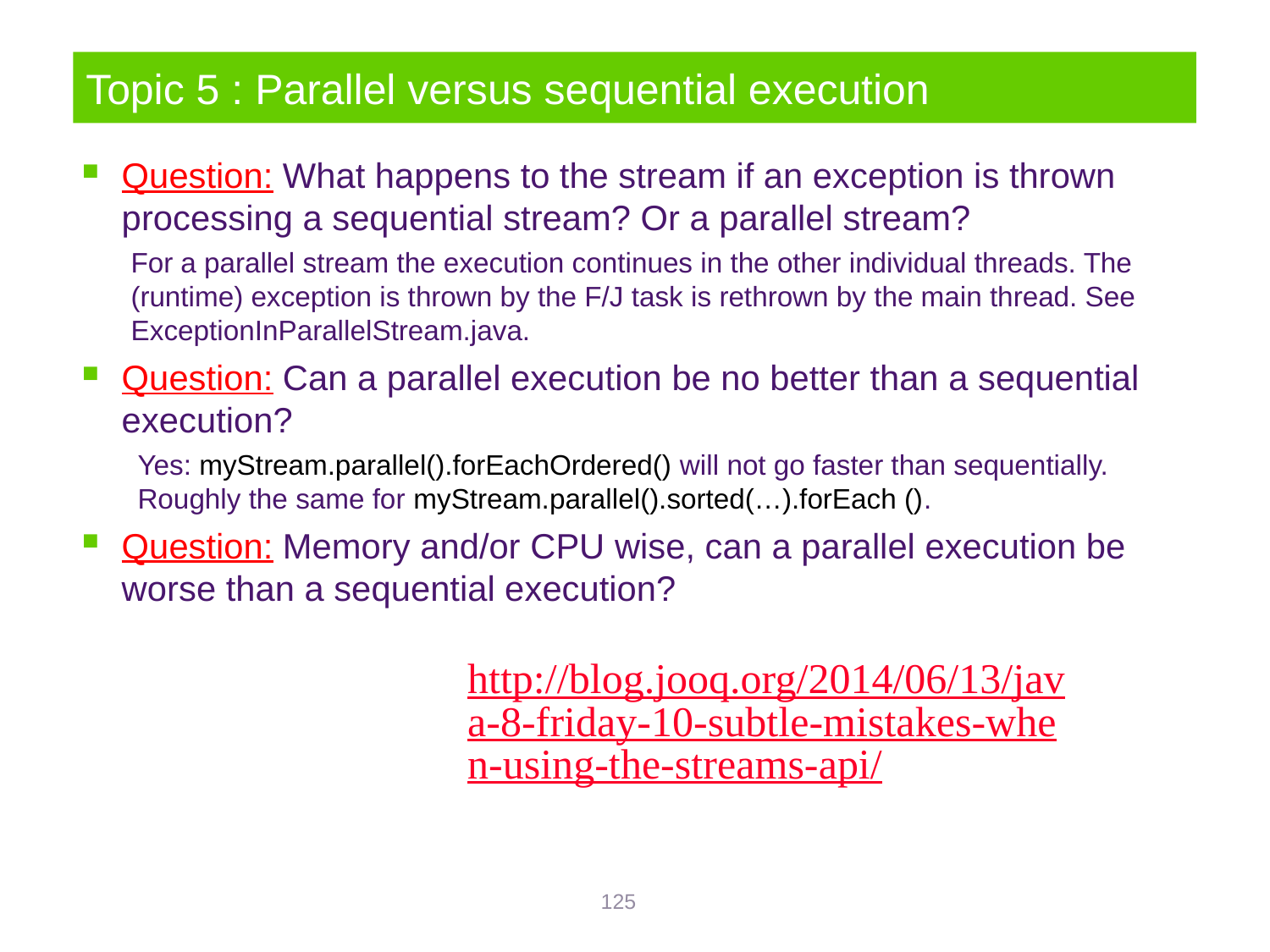

# Topic 5 : Parallel versus sequential execution
Question: What happens to the stream if an exception is thrown processing a sequential stream? Or a parallel stream?
For a parallel stream the execution continues in the other individual threads. The (runtime) exception is thrown by the F/J task is rethrown by the main thread. See ExceptionInParallelStream.java.
Question: Can a parallel execution be no better than a sequential execution?
Yes: myStream.parallel().forEachOrdered() will not go faster than sequentially. Roughly the same for myStream.parallel().sorted(…).forEach ().
Question: Memory and/or CPU wise, can a parallel execution be worse than a sequential execution?

http://blog.jooq.org/2014/06/13/java-8-friday-10-subtle-mistakes-when-using-the-streams-api/